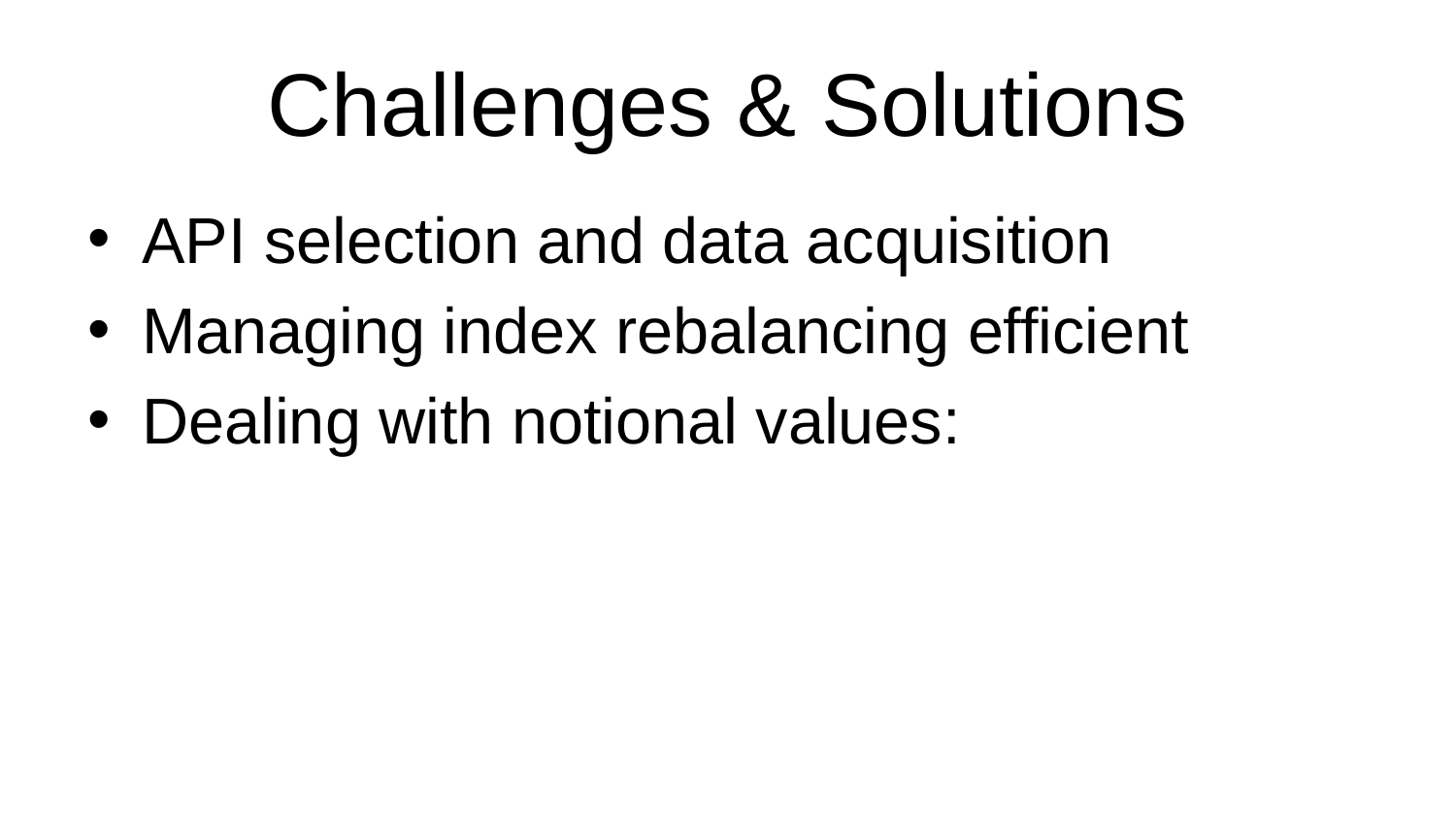

# Challenges & Solutions
API selection and data acquisition
Managing index rebalancing efficient
Dealing with notional values: